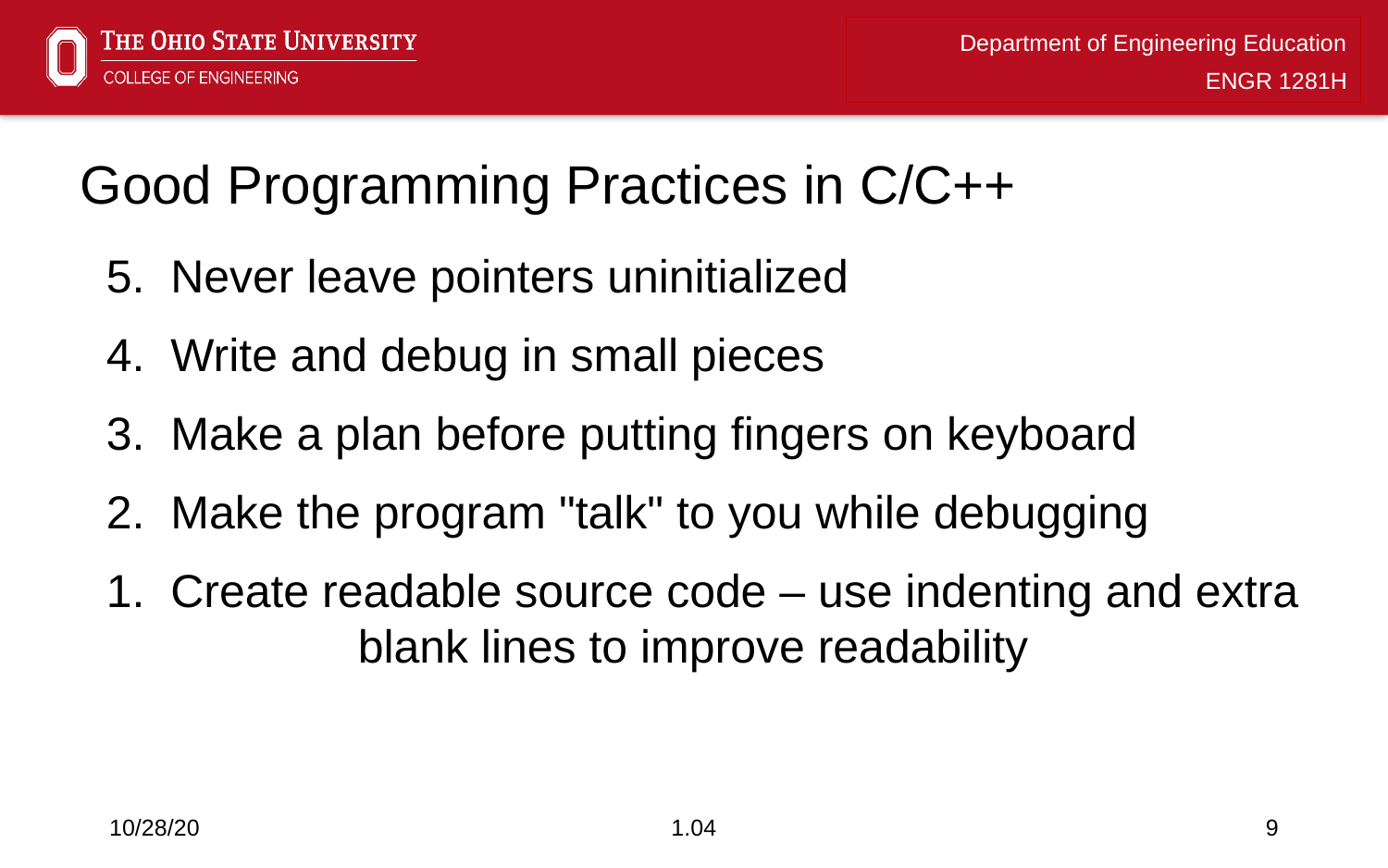

# Good Programming Practices in C/C++
  5.  Never leave pointers uninitialized
  4.  Write and debug in small pieces
  3.  Make a plan before putting fingers on keyboard
  2.  Make the program "talk" to you while debugging
  1.  Create readable source code – use indenting and extra 		blank lines to improve readability
10/28/20
1.04
9